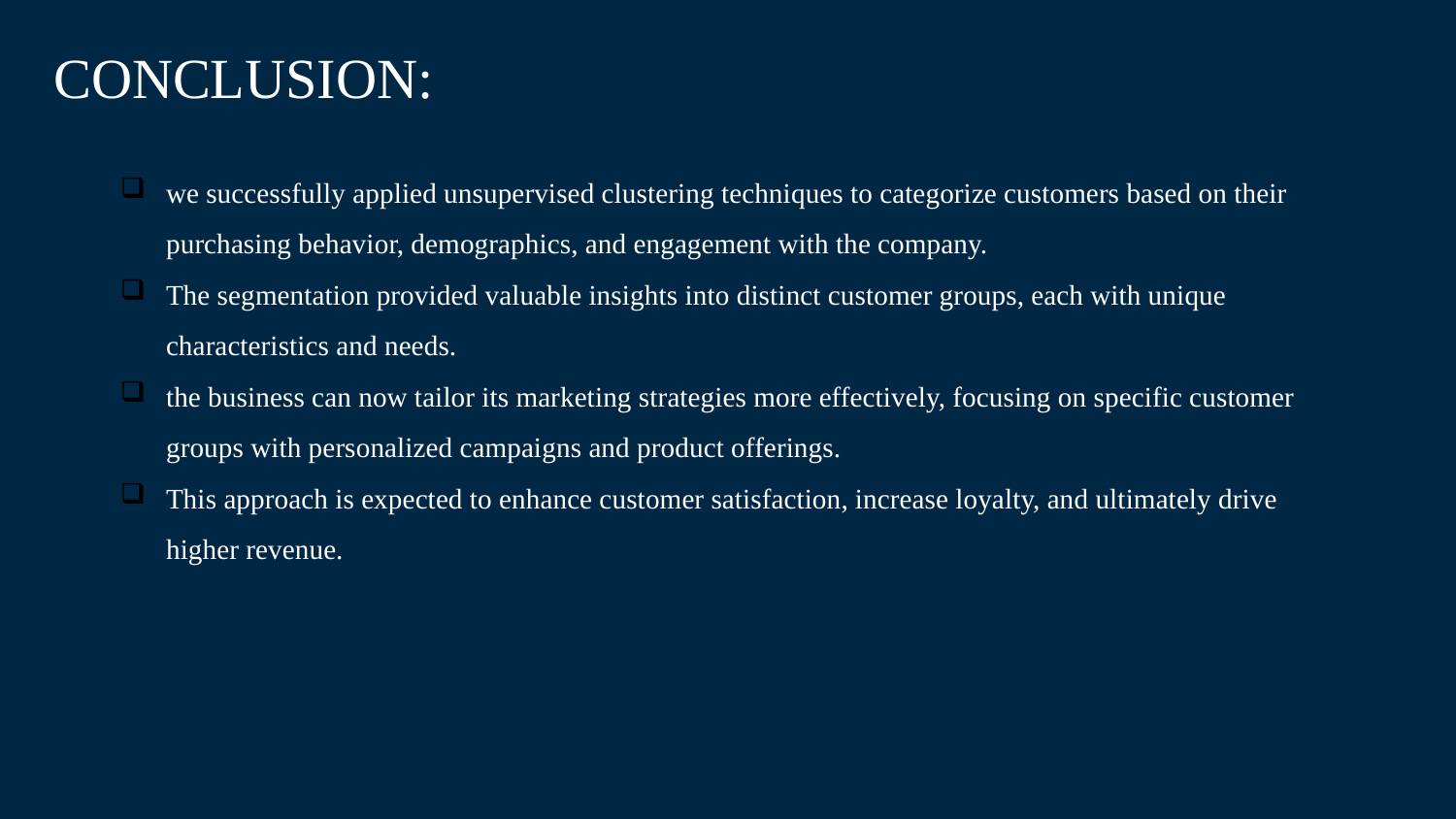

CONCLUSION:
we successfully applied unsupervised clustering techniques to categorize customers based on their purchasing behavior, demographics, and engagement with the company.
The segmentation provided valuable insights into distinct customer groups, each with unique characteristics and needs.
the business can now tailor its marketing strategies more effectively, focusing on specific customer groups with personalized campaigns and product offerings.
This approach is expected to enhance customer satisfaction, increase loyalty, and ultimately drive higher revenue.